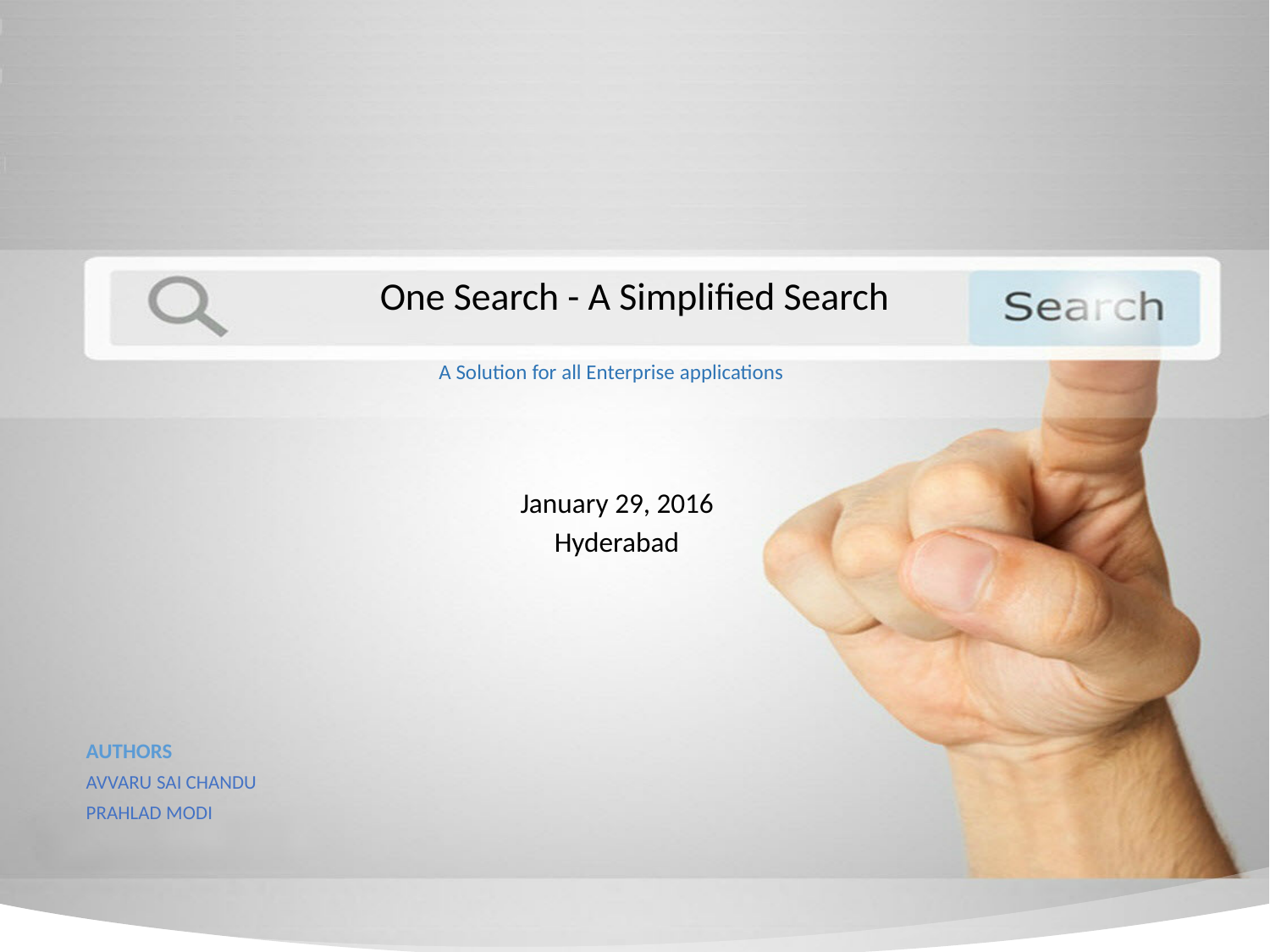

One Search - A Simplified Search

A Solution for all Enterprise applications

January 29, 2016
Hyderabad
Authors
Avvaru sai chandu
Prahlad modi